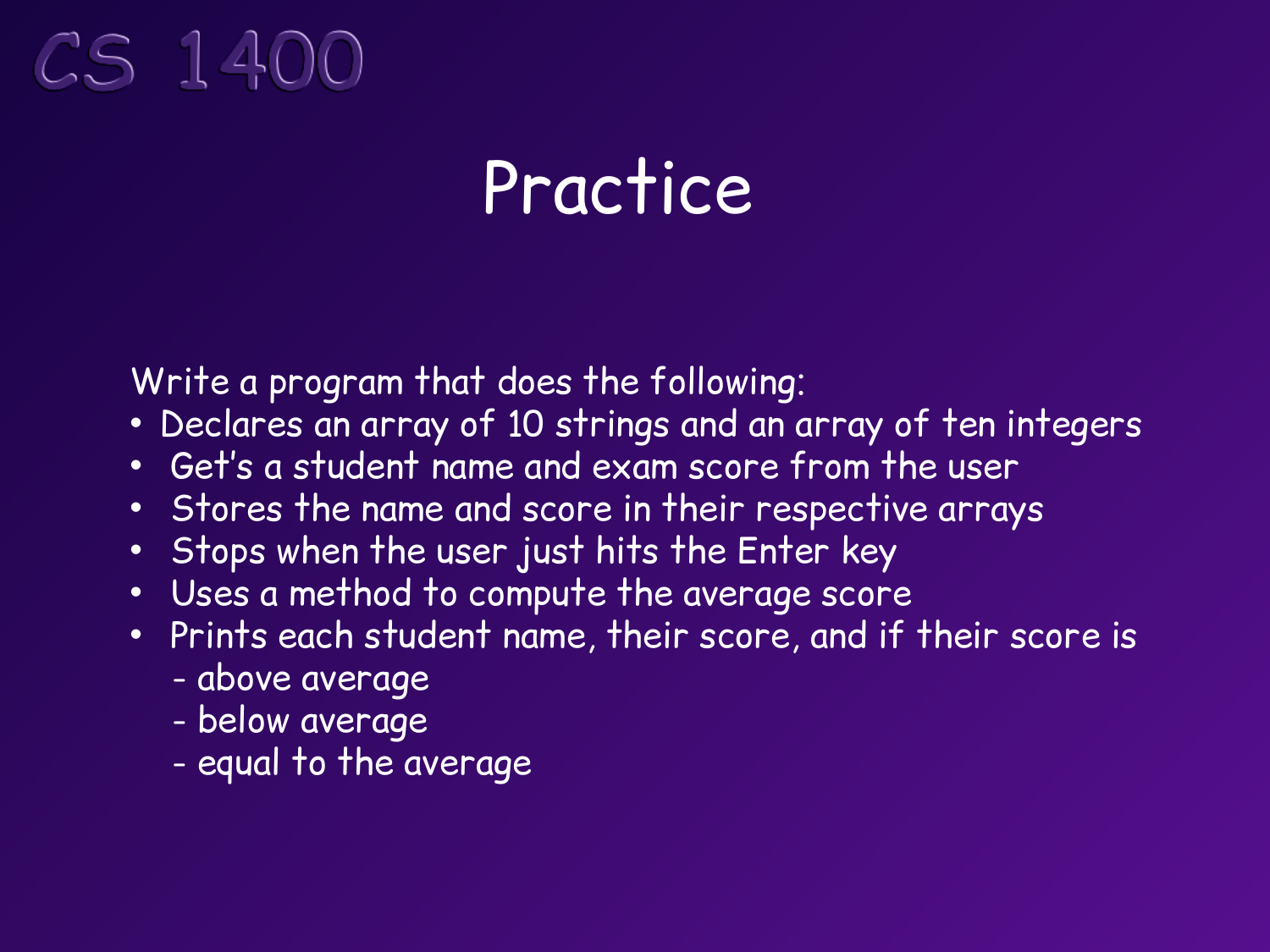

Practice
Write a program that does the following:
Declares an array of 10 strings and an array of ten integers
 Get’s a student name and exam score from the user
 Stores the name and score in their respective arrays
 Stops when the user just hits the Enter key
 Uses a method to compute the average score
 Prints each student name, their score, and if their score is
    - above average
    - below average
    - equal to the average